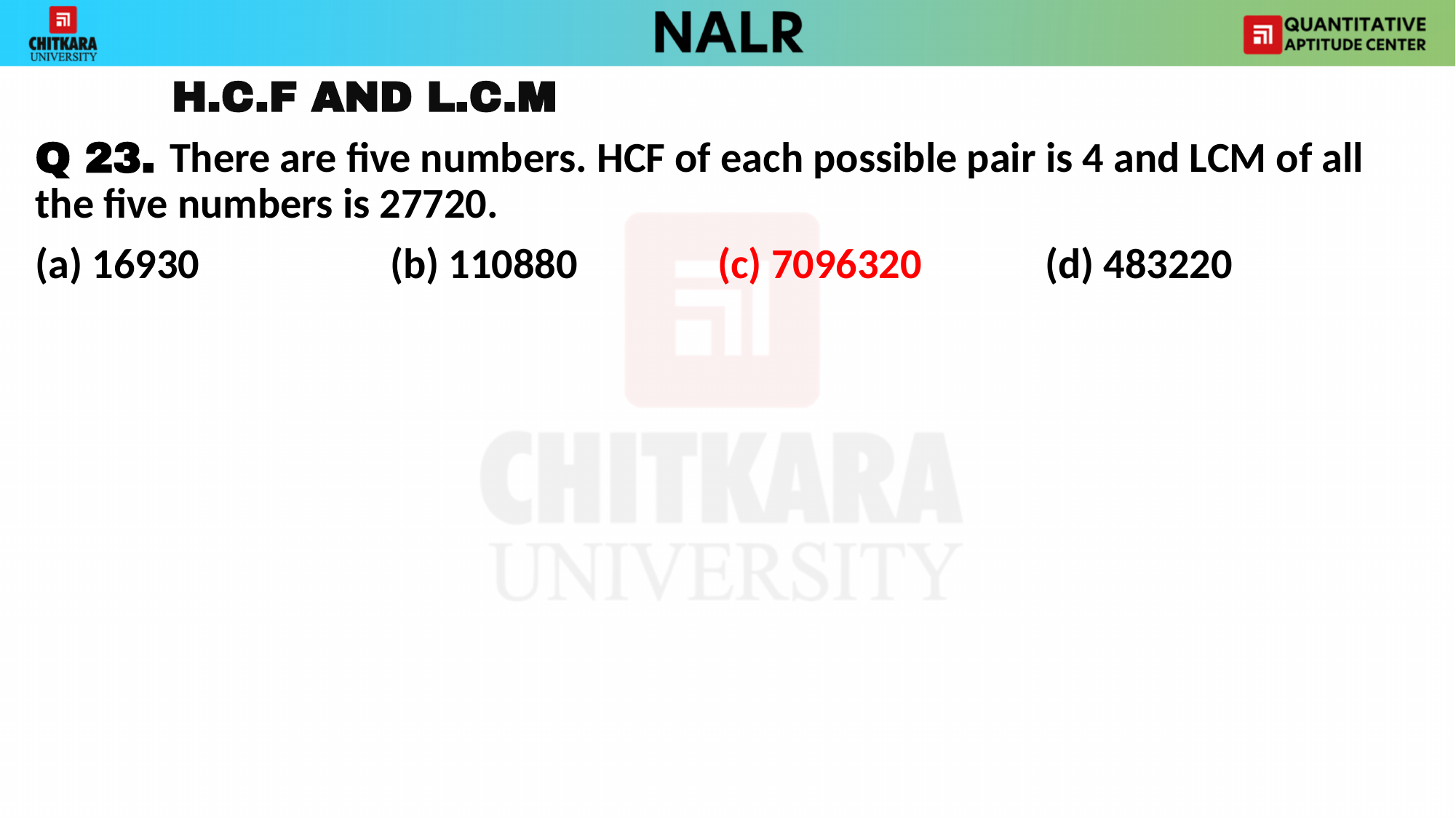

H.C.F AND L.C.M
Q 23. There are five numbers. HCF of each possible pair is 4 and LCM of all the five numbers is 27720.
(a) 16930 		(b) 110880 		(c) 7096320 		(d) 483220